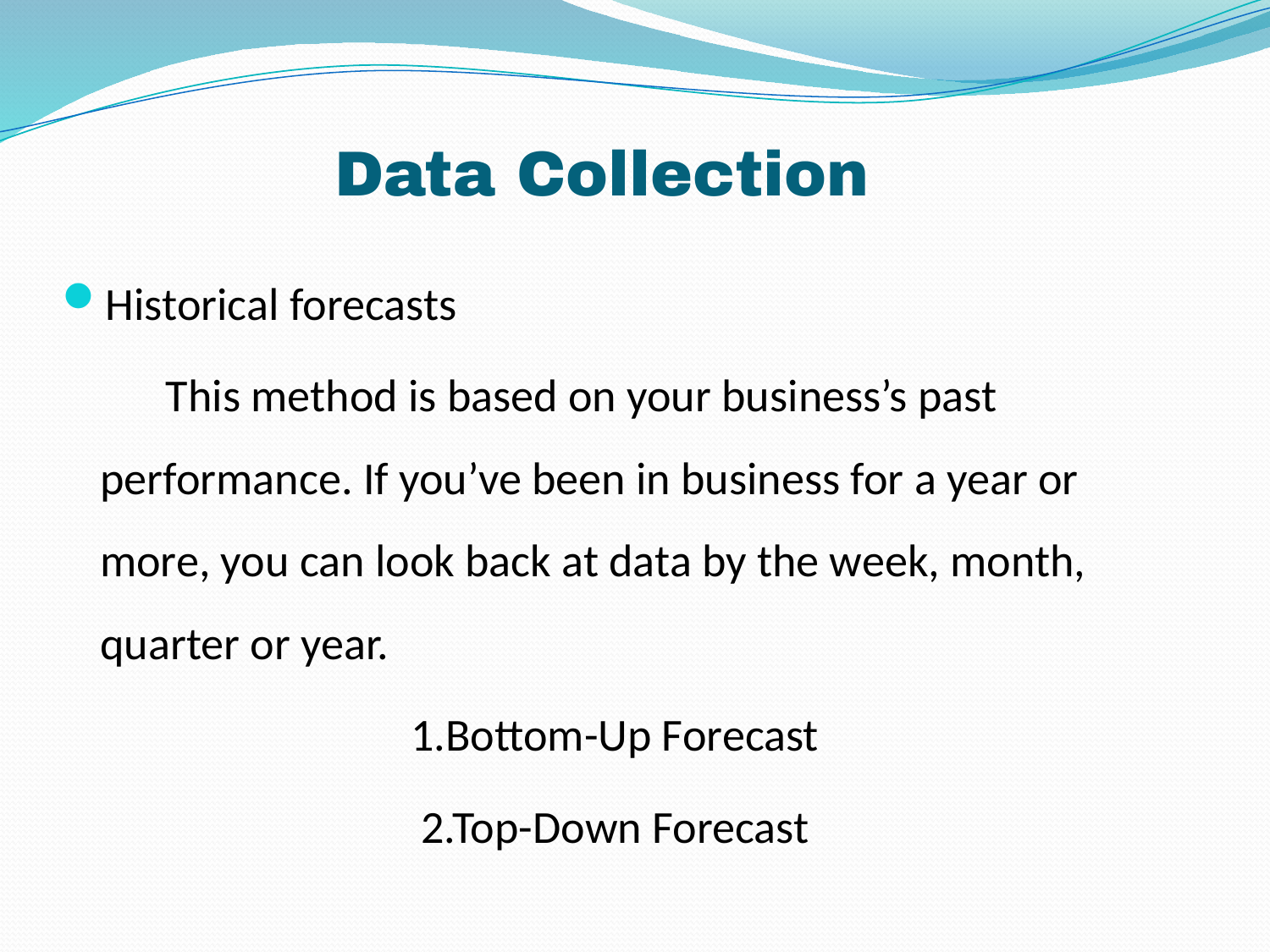

# Data Collection
Historical forecasts
          This method is based on your business’s past performance. If you’ve been in business for a year or more, you can look back at data by the week, month, quarter or year.
1.Bottom-Up Forecast
2.Top-Down Forecast